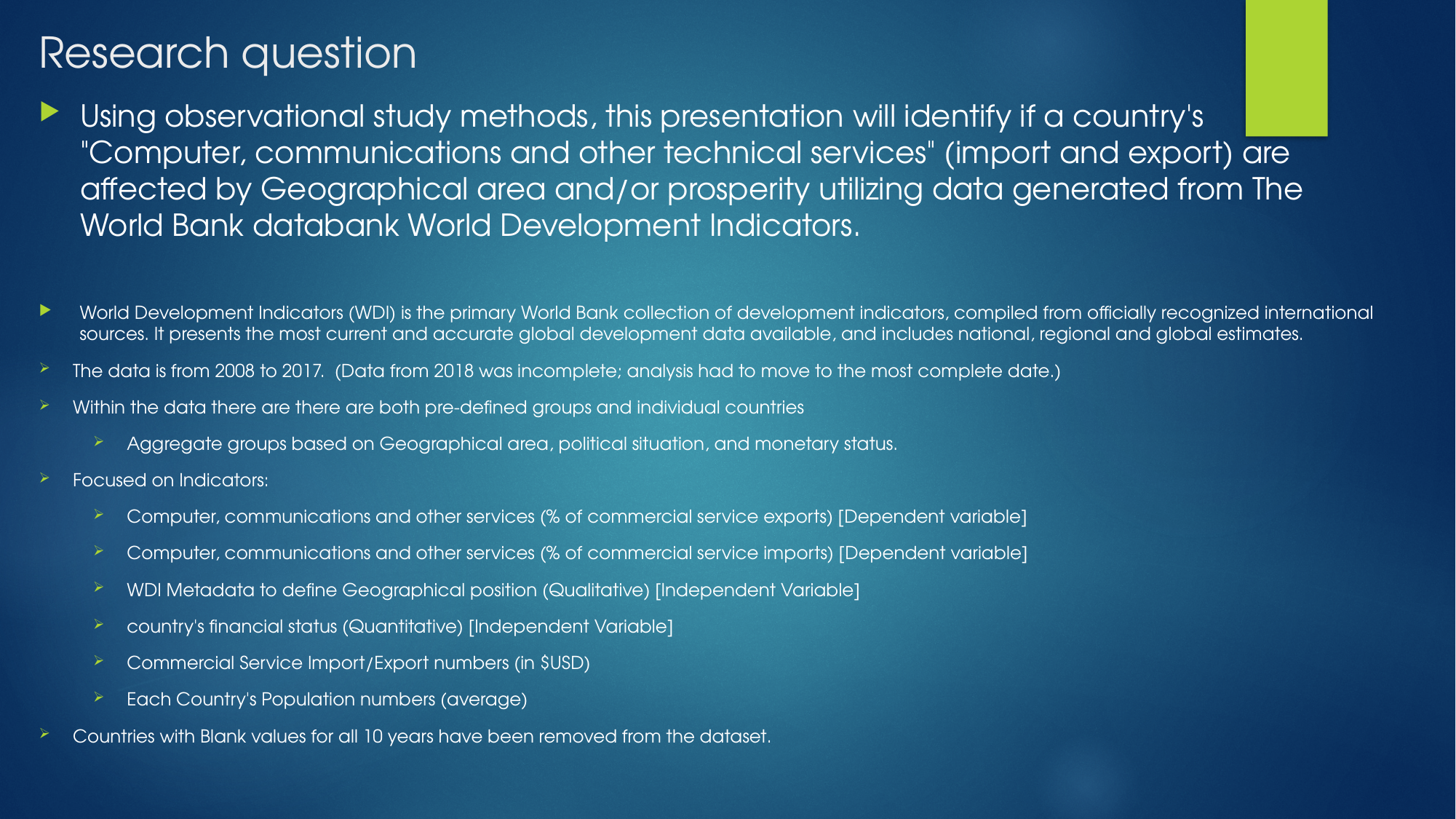

# Research question
Using observational study methods, this presentation will identify if a country's "Computer, communications and other technical services" (import and export) are affected by Geographical area and/or prosperity utilizing data generated from The World Bank databank World Development Indicators.

World Development Indicators (WDI) is the primary World Bank collection of development indicators, compiled from officially recognized international sources. It presents the most current and accurate global development data available, and includes national, regional and global estimates.
The data is from 2008 to 2017.  (Data from 2018 was incomplete; analysis had to move to the most complete date.)
Within the data there are there are both pre-defined groups and individual countries
Aggregate groups based on Geographical area, political situation, and monetary status.
Focused on Indicators:
Computer, communications and other services (% of commercial service exports) [Dependent variable]
Computer, communications and other services (% of commercial service imports) [Dependent variable]
WDI Metadata to define Geographical position (Qualitative) [Independent Variable]
country's financial status (Quantitative) [Independent Variable]
Commercial Service Import/Export numbers (in $USD)
Each Country's Population numbers (average)
Countries with Blank values for all 10 years have been removed from the dataset.